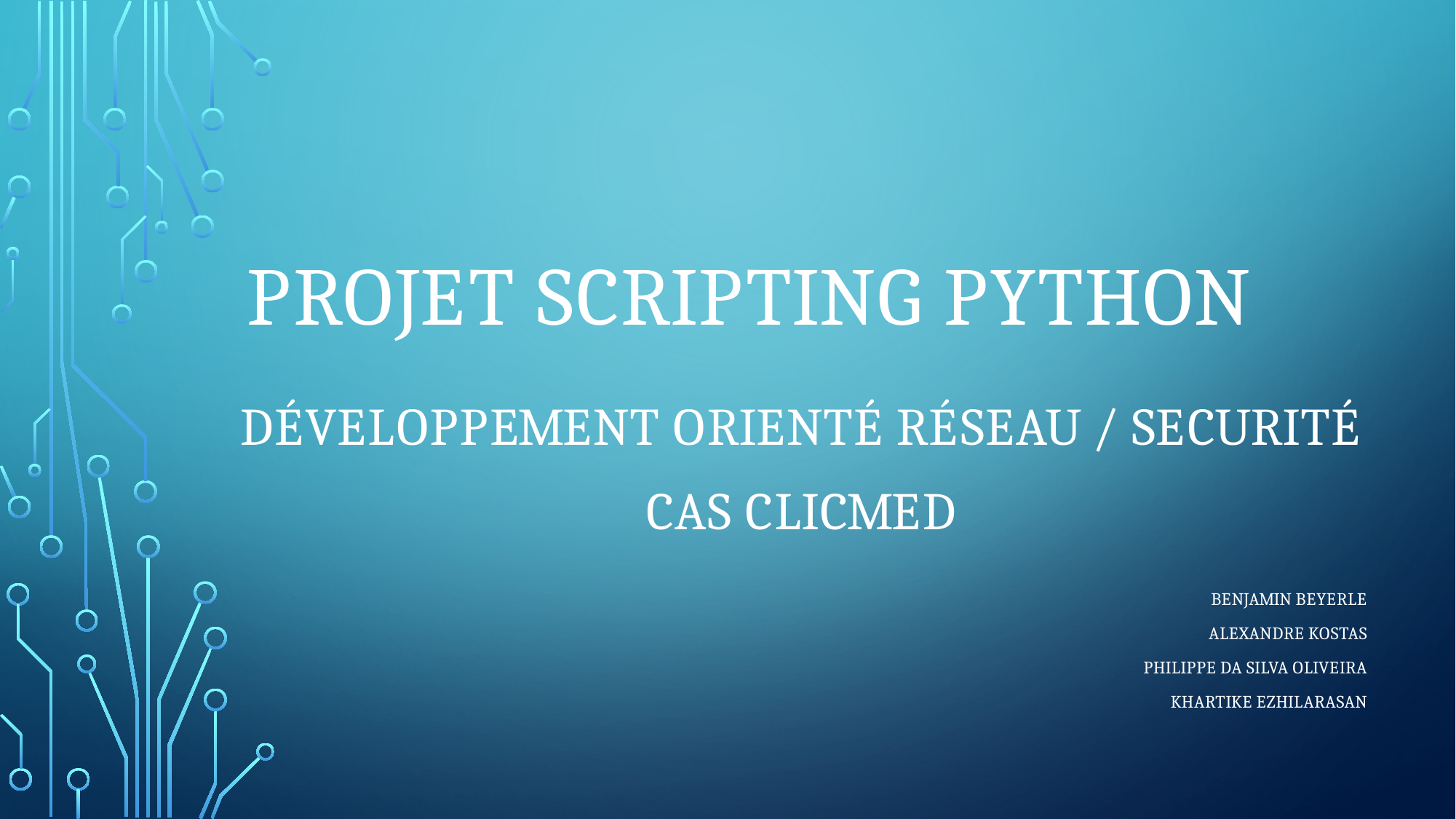

# Projet Scripting Python
Développement orienté réseau / Securité
Cas ClicMed

Benjamin Beyerle
Alexandre KOSTAS
Philippe DA SILVA OLIVEIRA
Khartike EZHILARASAN